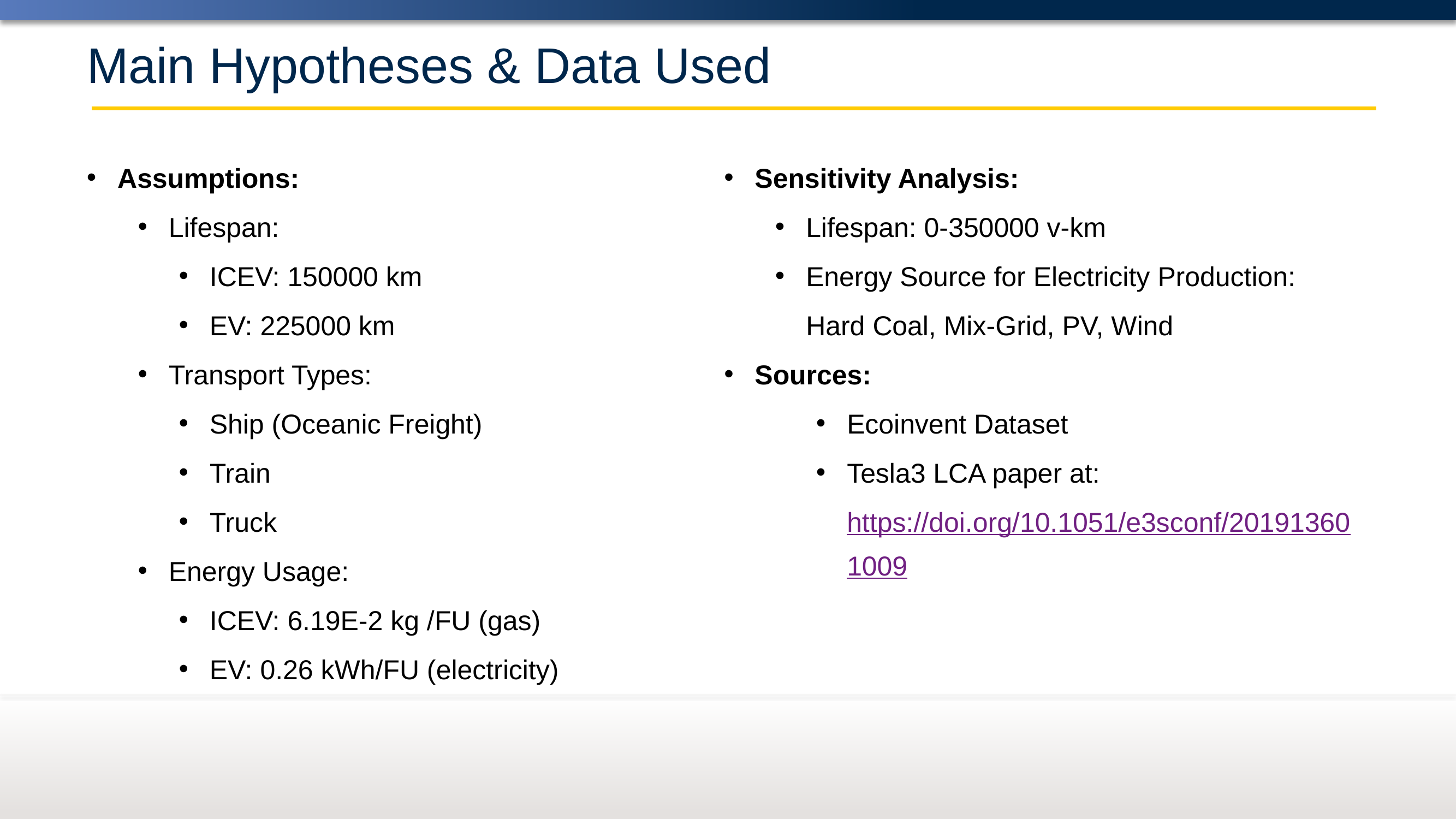

# Main Hypotheses & Data Used
Assumptions:
Lifespan:
ICEV: 150000 km
EV: 225000 km
Transport Types:
Ship (Oceanic Freight)
Train
Truck
Energy Usage:
ICEV: 6.19E-2 kg /FU (gas)
EV: 0.26 kWh/FU (electricity)
Sensitivity Analysis:
Lifespan: 0-350000 v-km
Energy Source for Electricity Production: Hard Coal, Mix-Grid, PV, Wind
Sources:
Ecoinvent Dataset
Tesla3 LCA paper at: https://doi.org/10.1051/e3sconf/201913601009